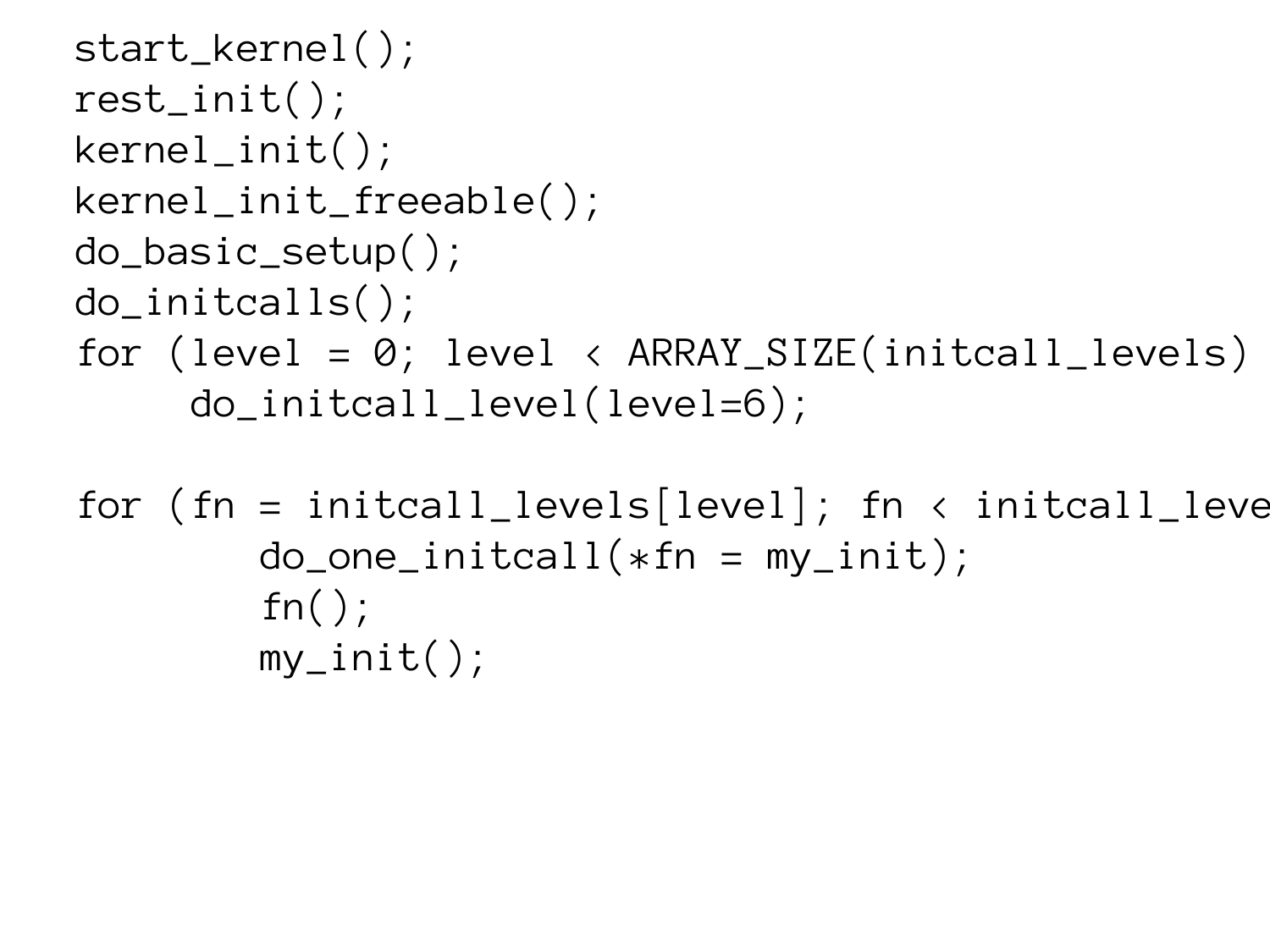

start_kernel();
rest_init();
kernel_init();
kernel_init_freeable();
do_basic_setup();
do_initcalls();
for (level = 0; level < ARRAY_SIZE(initcall_levels) - 1; level++)
     do_initcall_level(level=6);

for (fn = initcall_levels[level]; fn < initcall_levels[level+1]; fn++)
        do_one_initcall(*fn = my_init);
        fn();
        my_init();